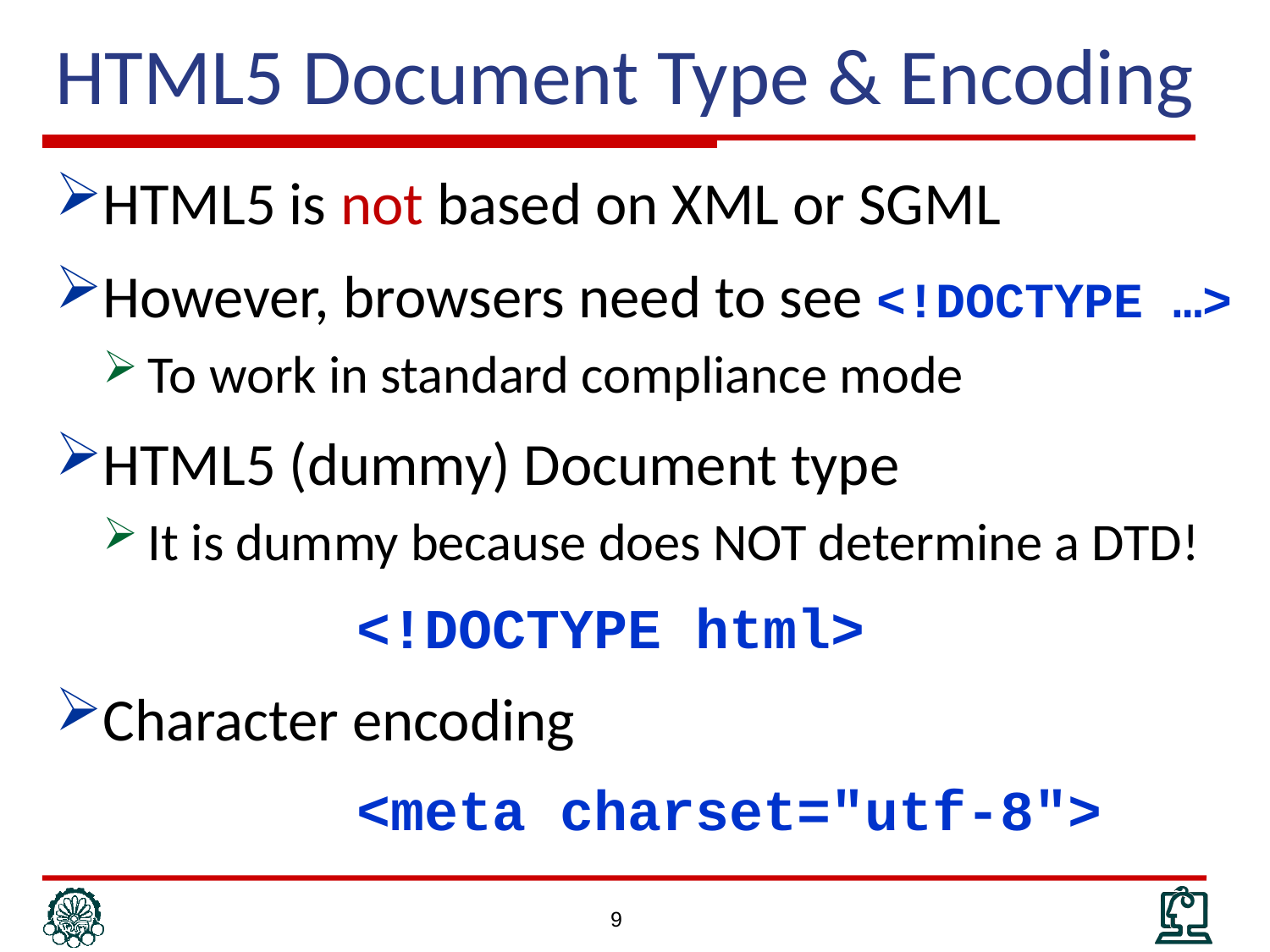

# HTML5 Document Type & Encoding
HTML5 is not based on XML or SGML
However, browsers need to see <!DOCTYPE …>
To work in standard compliance mode
HTML5 (dummy) Document type
It is dummy because does NOT determine a DTD!
			<!DOCTYPE html>
Character encoding
			<meta charset="utf-8">

9